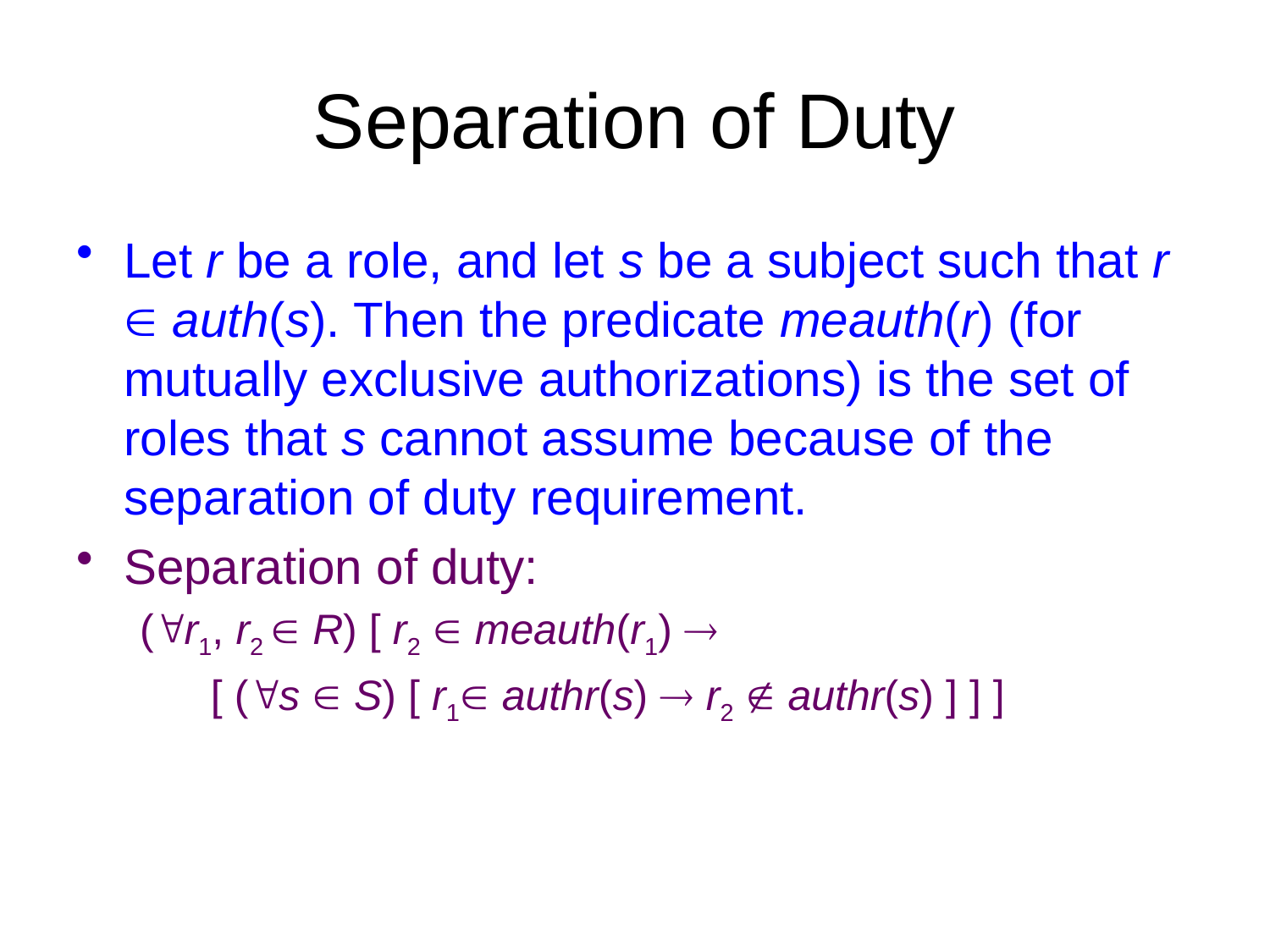

# Separation of Duty
Let r be a role, and let s be a subject such that r ∈ auth(s). Then the predicate meauth(r) (for mutually exclusive authorizations) is the set of roles that s cannot assume because of the separation of duty requirement.
Separation of duty:
(∀r1, r2 ∈ R) [ r2 ∈ meauth(r1) →
      [ (∀s ∈ S) [ r1∈ authr(s) → r2 ∉ authr(s) ] ] ]